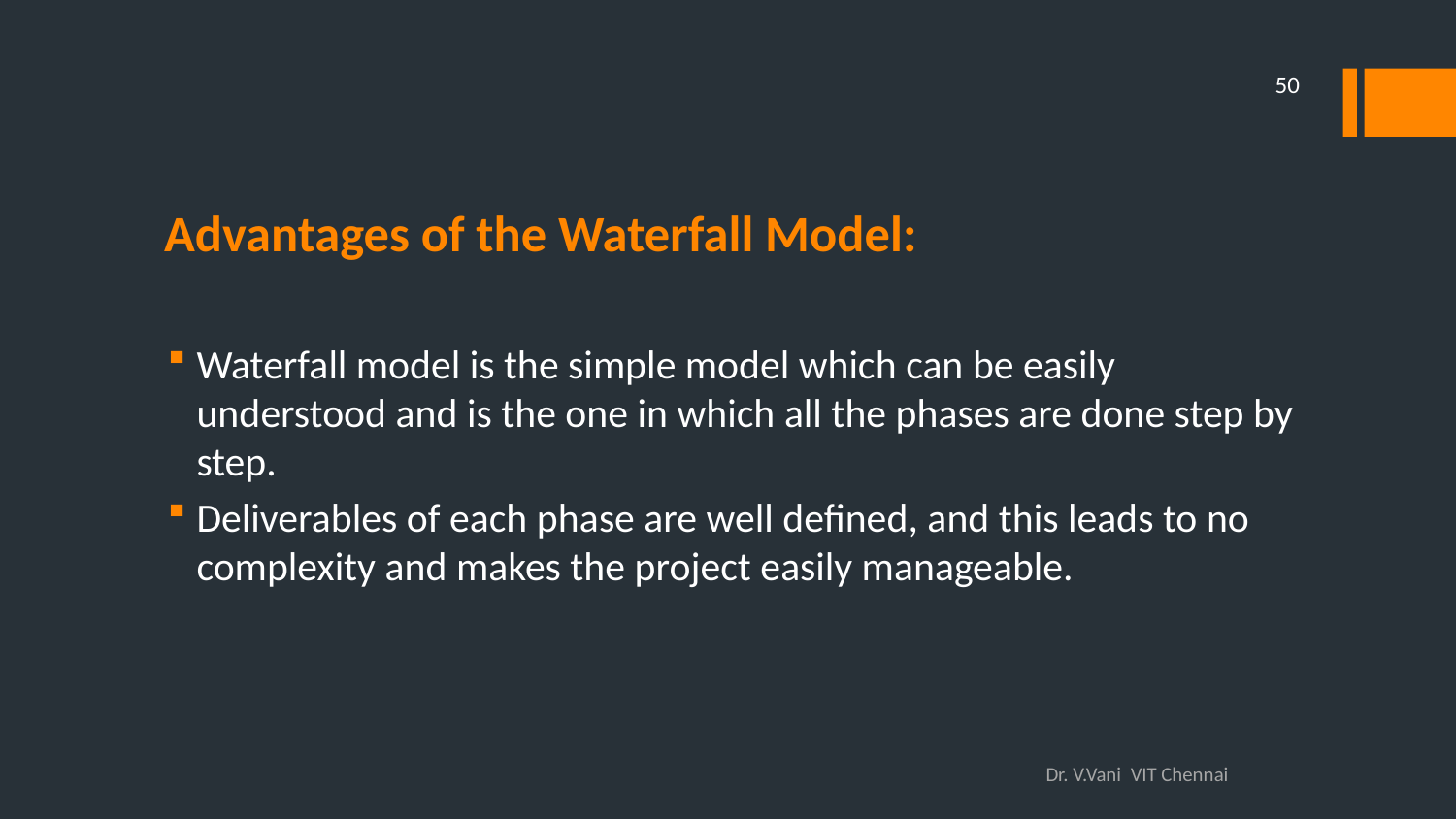

50
# Advantages of the Waterfall Model:
Waterfall model is the simple model which can be easily understood and is the one in which all the phases are done step by step.
Deliverables of each phase are well defined, and this leads to no complexity and makes the project easily manageable.

Dr. V.Vani  VIT Chennai